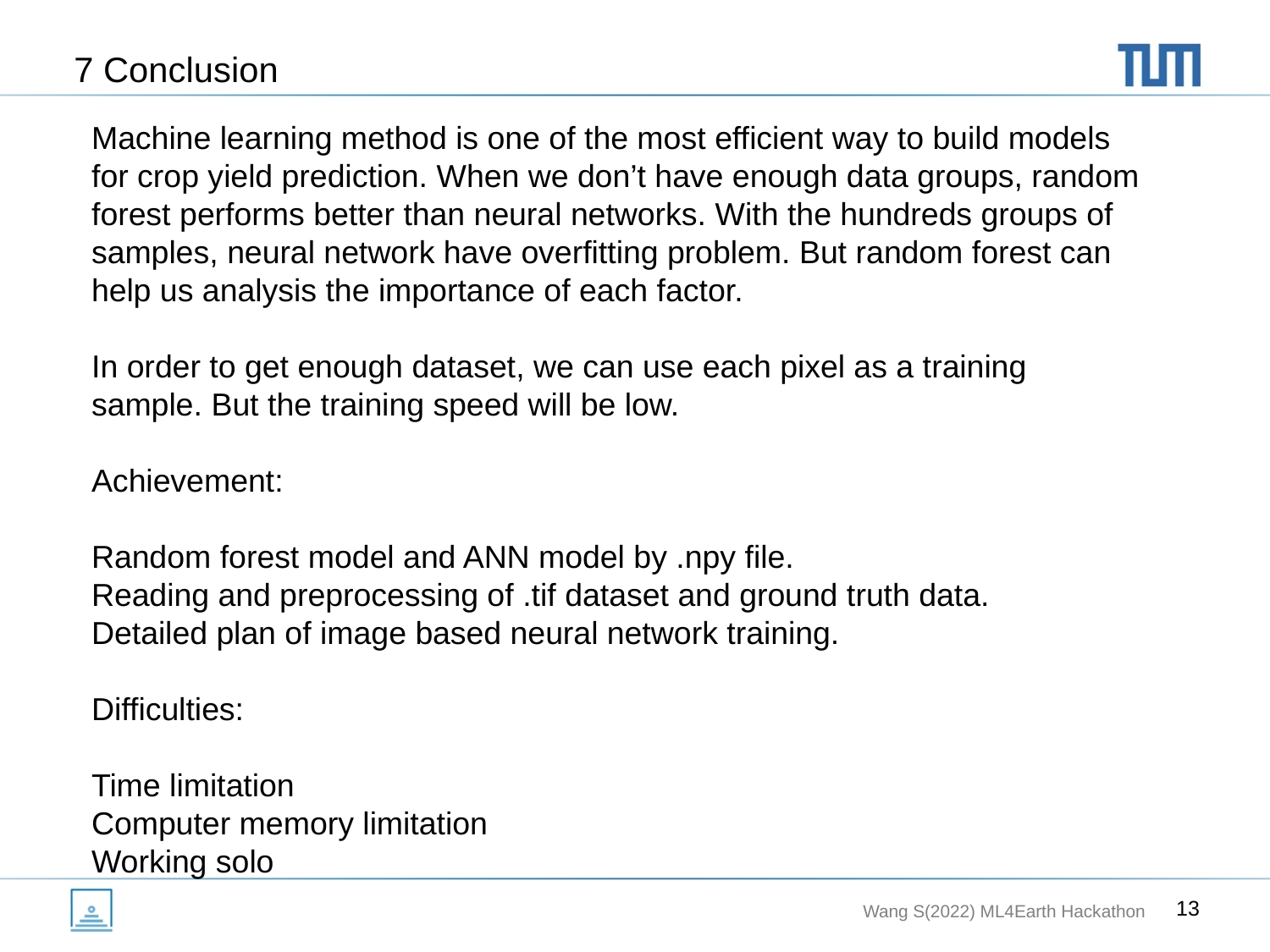

# 7 Conclusion
Machine learning method is one of the most efficient way to build models for crop yield prediction. When we don’t have enough data groups, random forest performs better than neural networks. With the hundreds groups of samples, neural network have overfitting problem. But random forest can help us analysis the importance of each factor.

In order to get enough dataset, we can use each pixel as a training sample. But the training speed will be low.

Achievement:

Random forest model and ANN model by .npy file.
Reading and preprocessing of .tif dataset and ground truth data.
Detailed plan of image based neural network training.

Difficulties:

Time limitation
Computer memory limitation
Working solo

13
Wang S(2022) ML4Earth Hackathon